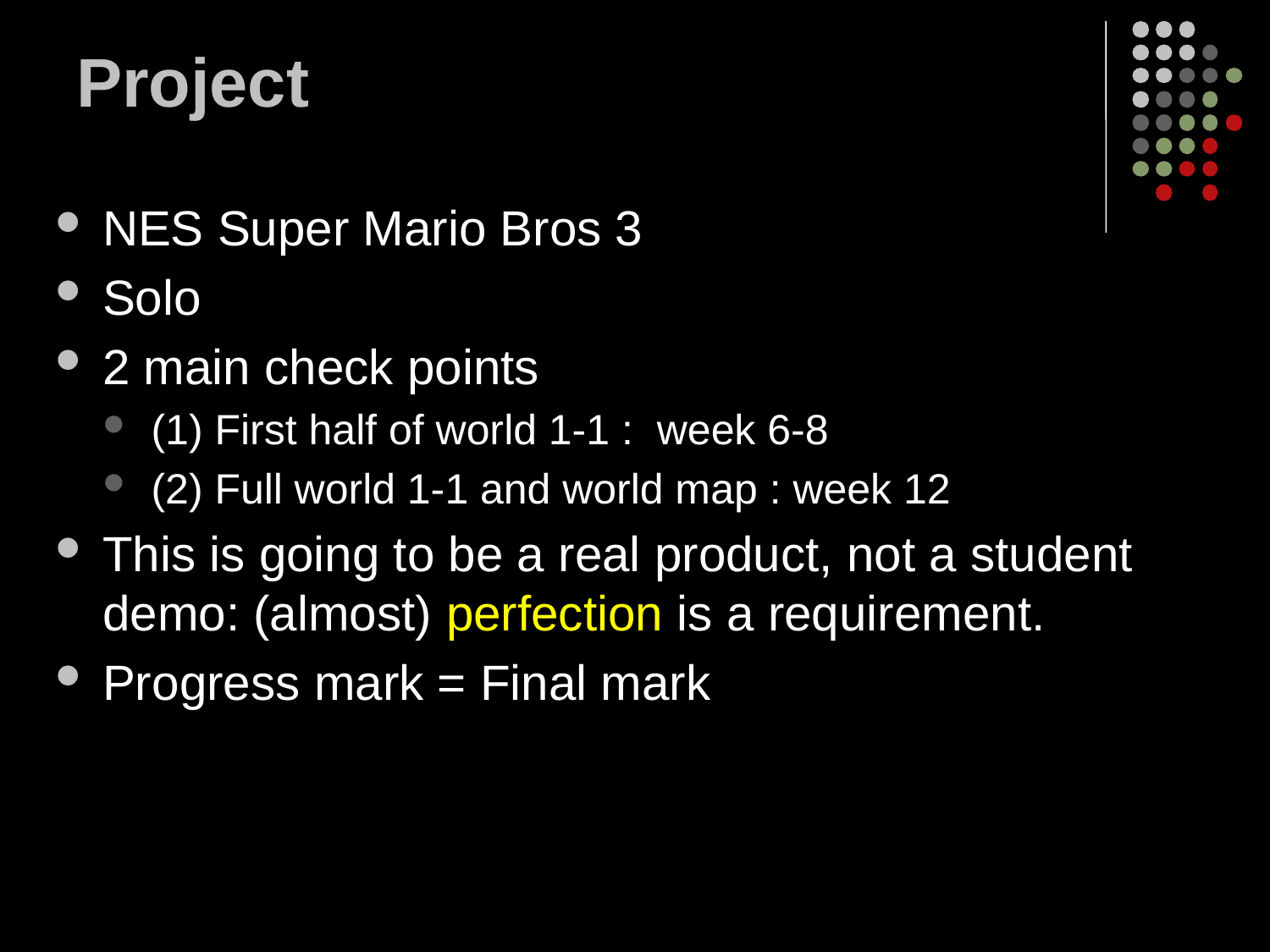

# Project
NES Super Mario Bros 3
Solo
2 main check points
(1) First half of world 1-1 :  week 6-8
(2) Full world 1-1 and world map : week 12
This is going to be a real product, not a student demo: (almost) perfection is a requirement.
Progress mark = Final mark